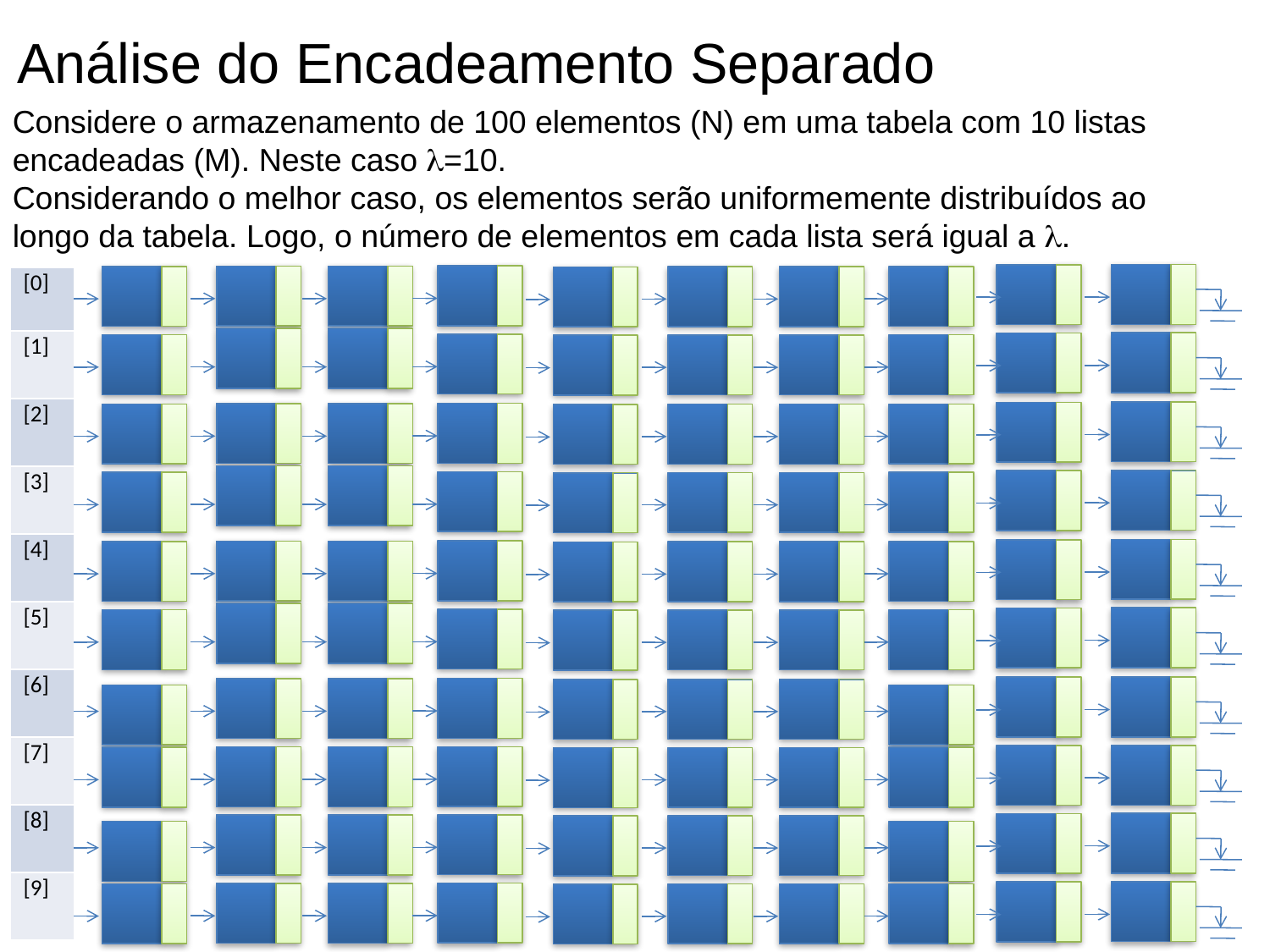

Análise do Encadeamento Separado
Considere o armazenamento de 100 elementos (N) em uma tabela com 10 listas encadeadas (M). Neste caso λ=10.
Considerando o melhor caso, os elementos serão uniformemente distribuídos ao longo da tabela. Logo, o número de elementos em cada lista será igual a λ.

| [0] |
| --- |
| [1] |
| [2] |
| [3] |
| [4] |
| [5] |
| [6] |
| [7] |
| [8] |
| [9] |